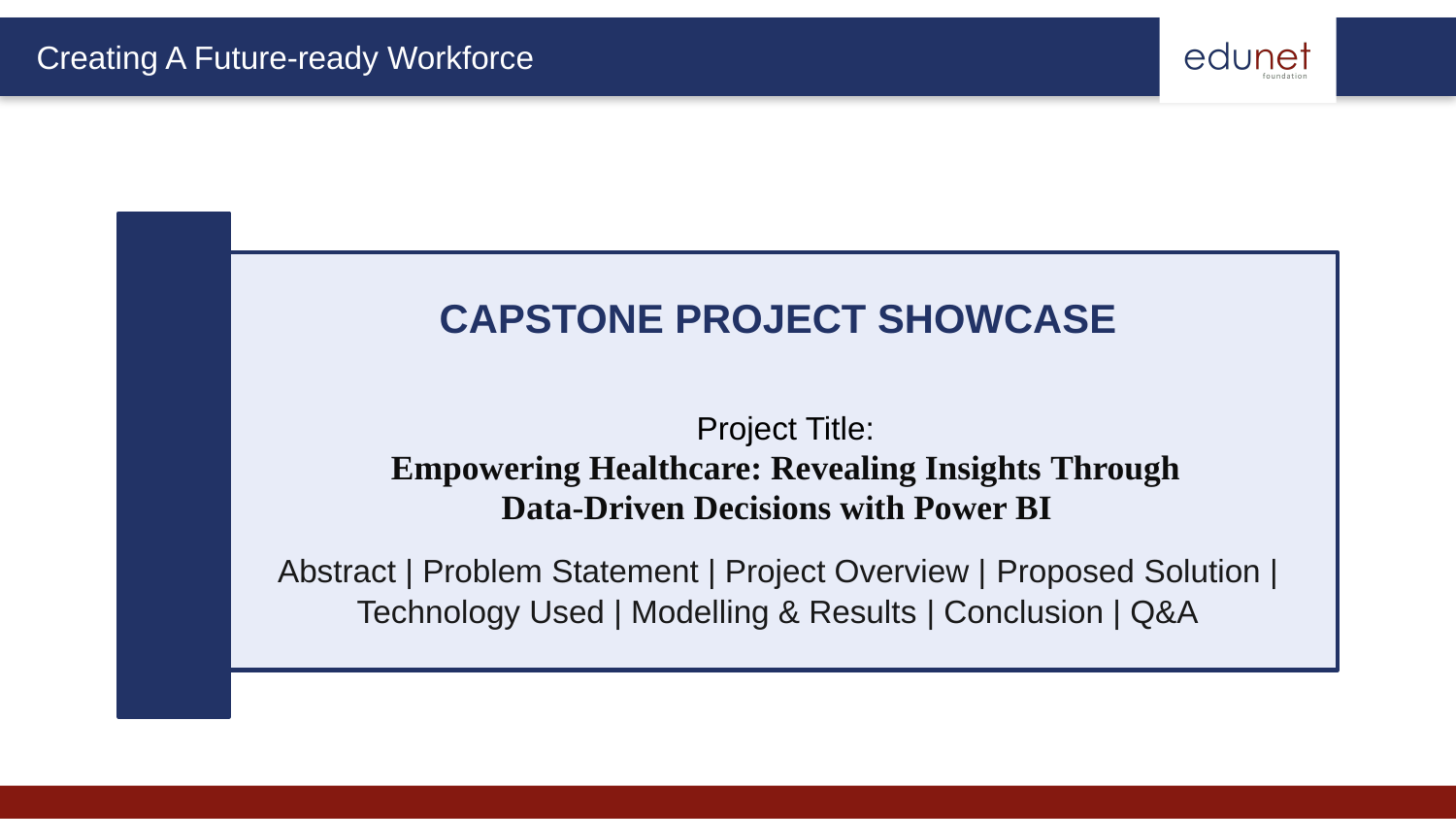

CAPSTONE PROJECT SHOWCASE
Project Title:
Empowering Healthcare: Revealing Insights Through Data-Driven Decisions with Power BI
Abstract | Problem Statement | Project Overview | Proposed Solution | Technology Used | Modelling & Results | Conclusion | Q&A